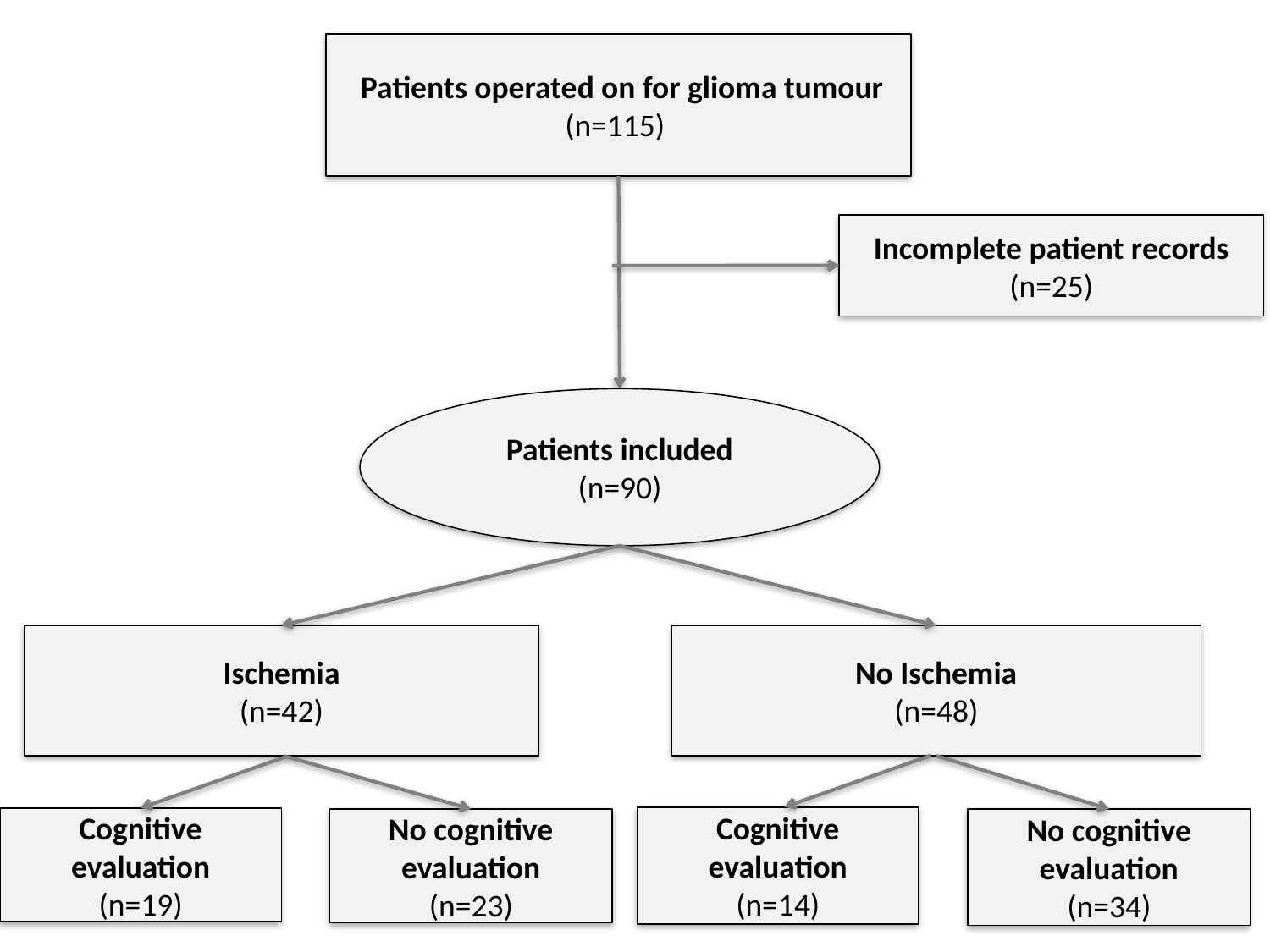

Patients operated on for glioma tumour
(n=115)
Incomplete patient records
(n=25)
Patients included
(n=90)
Ischemia
(n=42)
No Ischemia
(n=48)
Cognitive evaluation
(n=14)
Cognitive evaluation
(n=19)
No cognitive evaluation
(n=23)
No cognitive evaluation
(n=34)